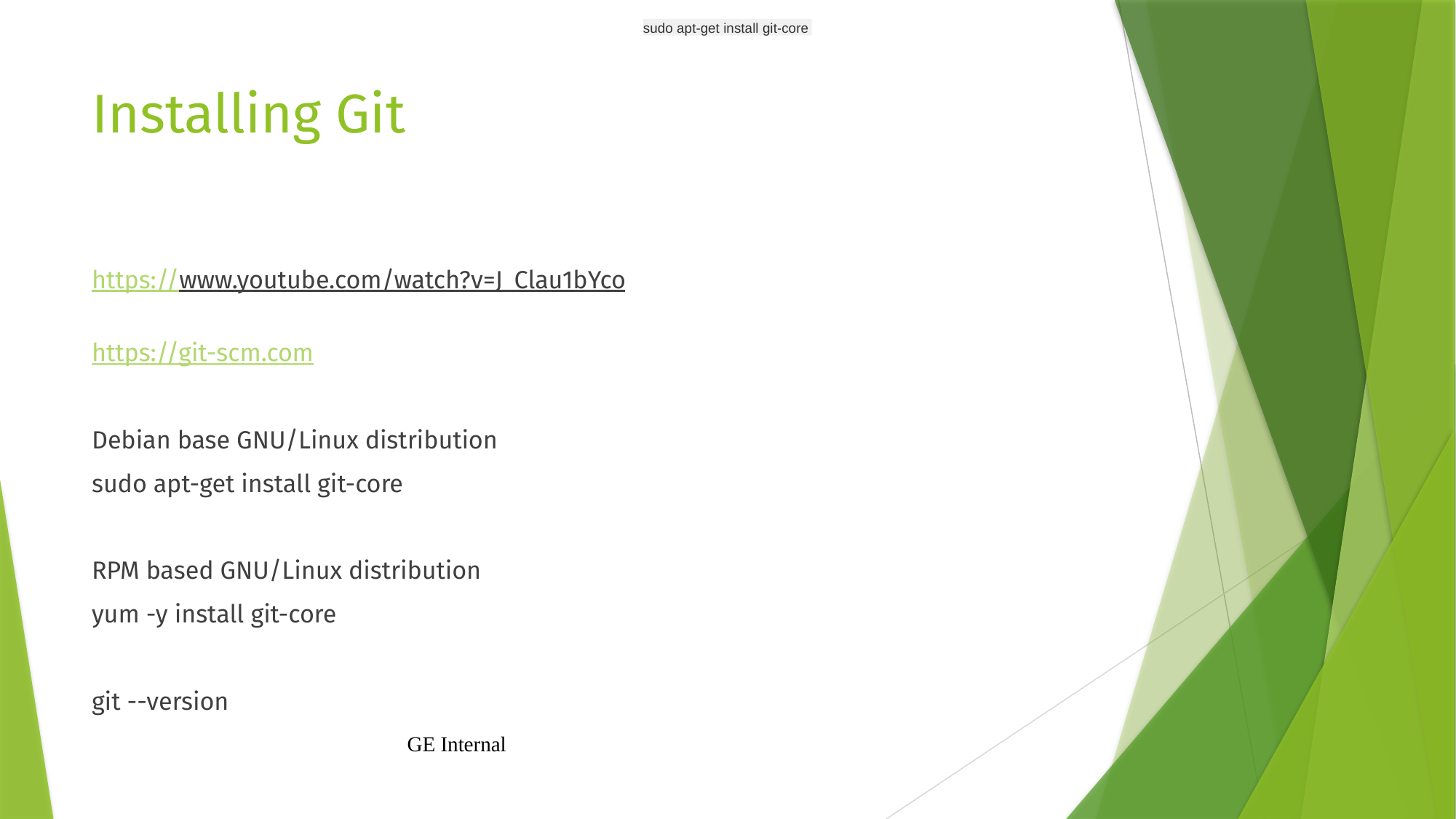

sudo apt-get install git-core
# Installing Git
https://www.youtube.com/watch?v=J_Clau1bYco
https://git-scm.com

Debian base GNU/Linux distribution
sudo apt-get install git-core

RPM based GNU/Linux distribution
yum -y install git-core

git --version
GE Internal